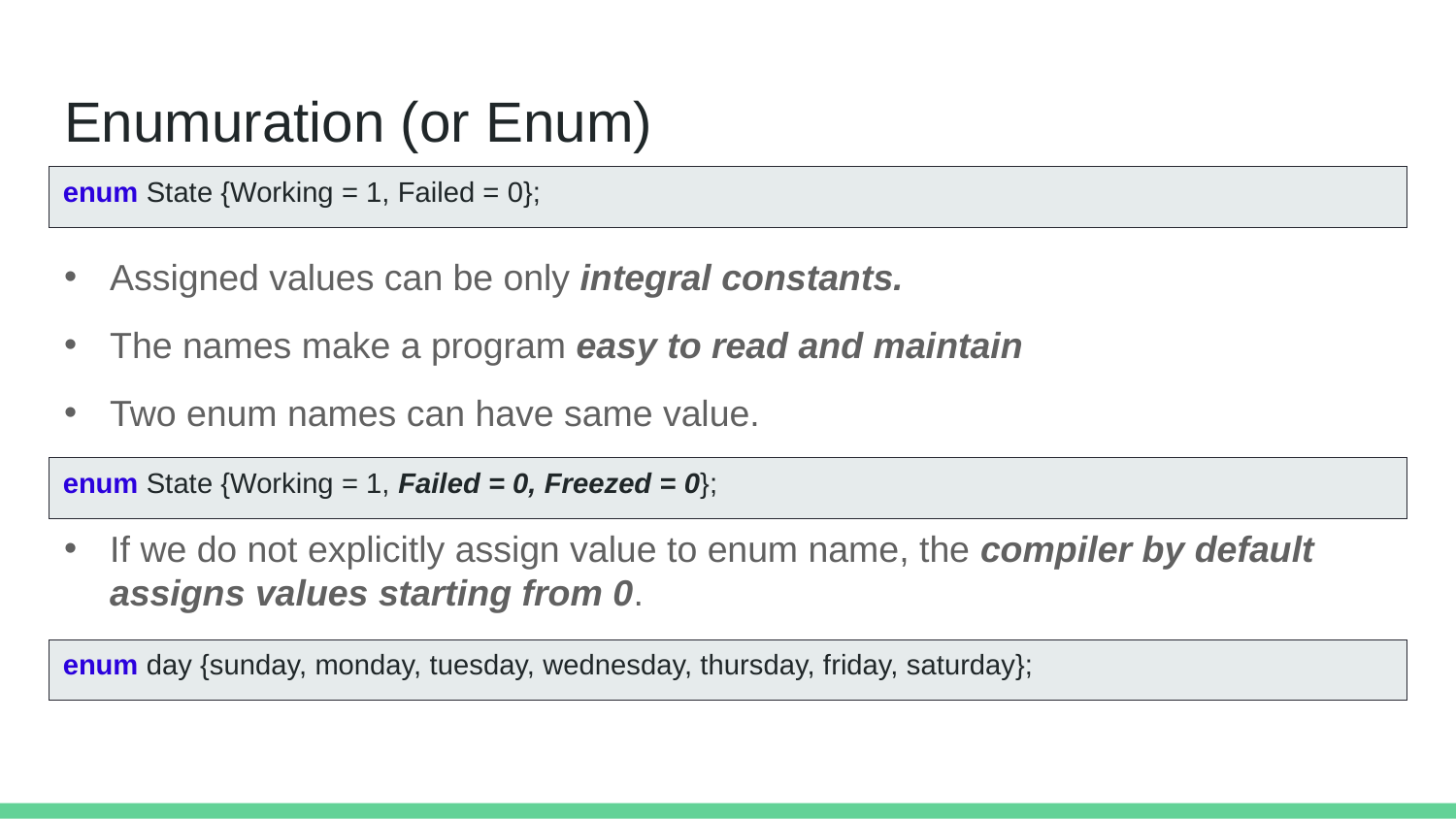

# Enumuration (or Enum)
enum State {Working = 1, Failed = 0};
Assigned values can be only integral constants.
The names make a program easy to read and maintain
Two enum names can have same value.

If we do not explicitly assign value to enum name, the compiler by default assigns values starting from 0.

enum State {Working = 1, Failed = 0, Freezed = 0};
enum day {sunday, monday, tuesday, wednesday, thursday, friday, saturday};